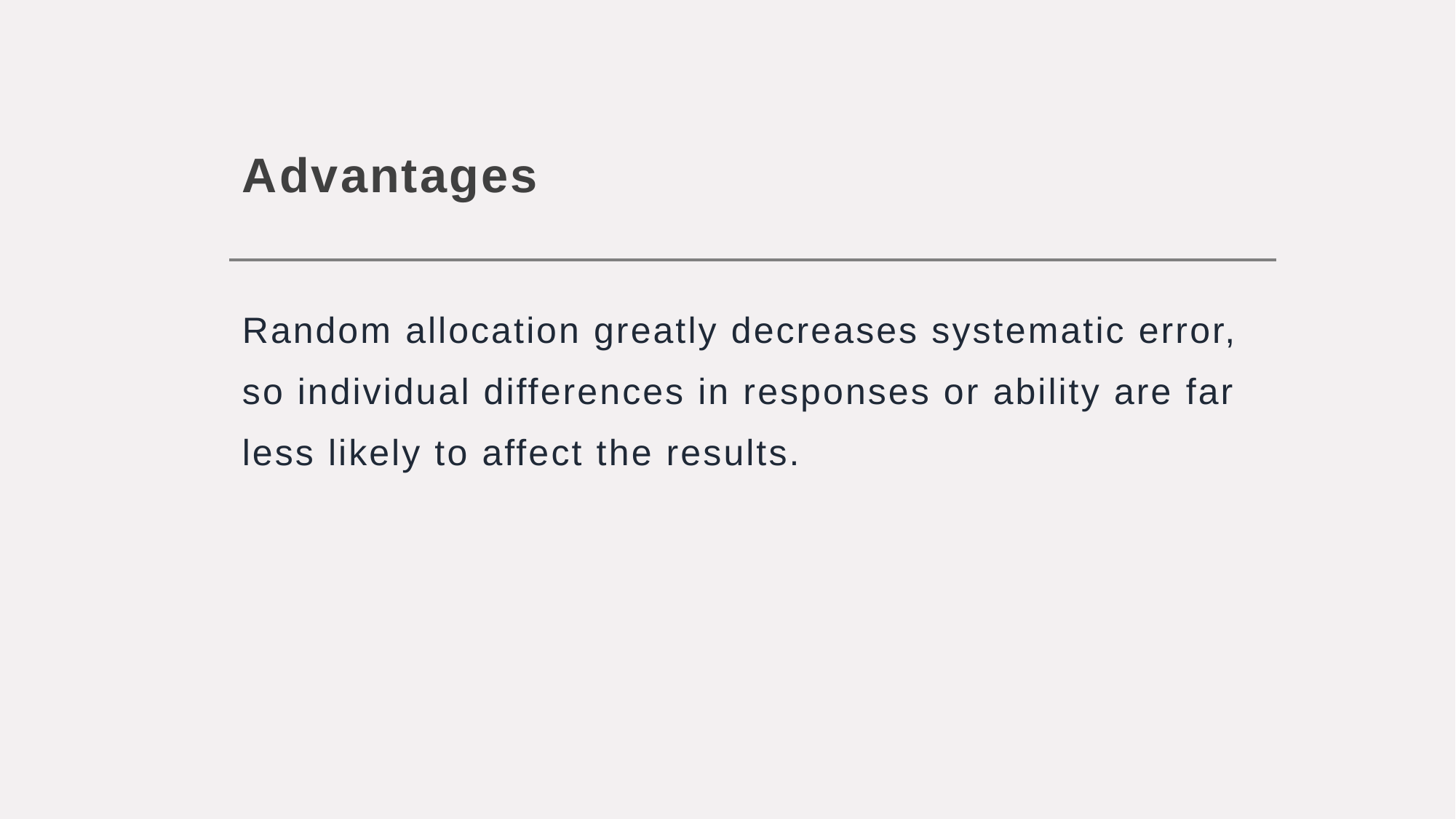

# Advantages
Random allocation greatly decreases systematic error, so individual differences in responses or ability are far less likely to affect the results.